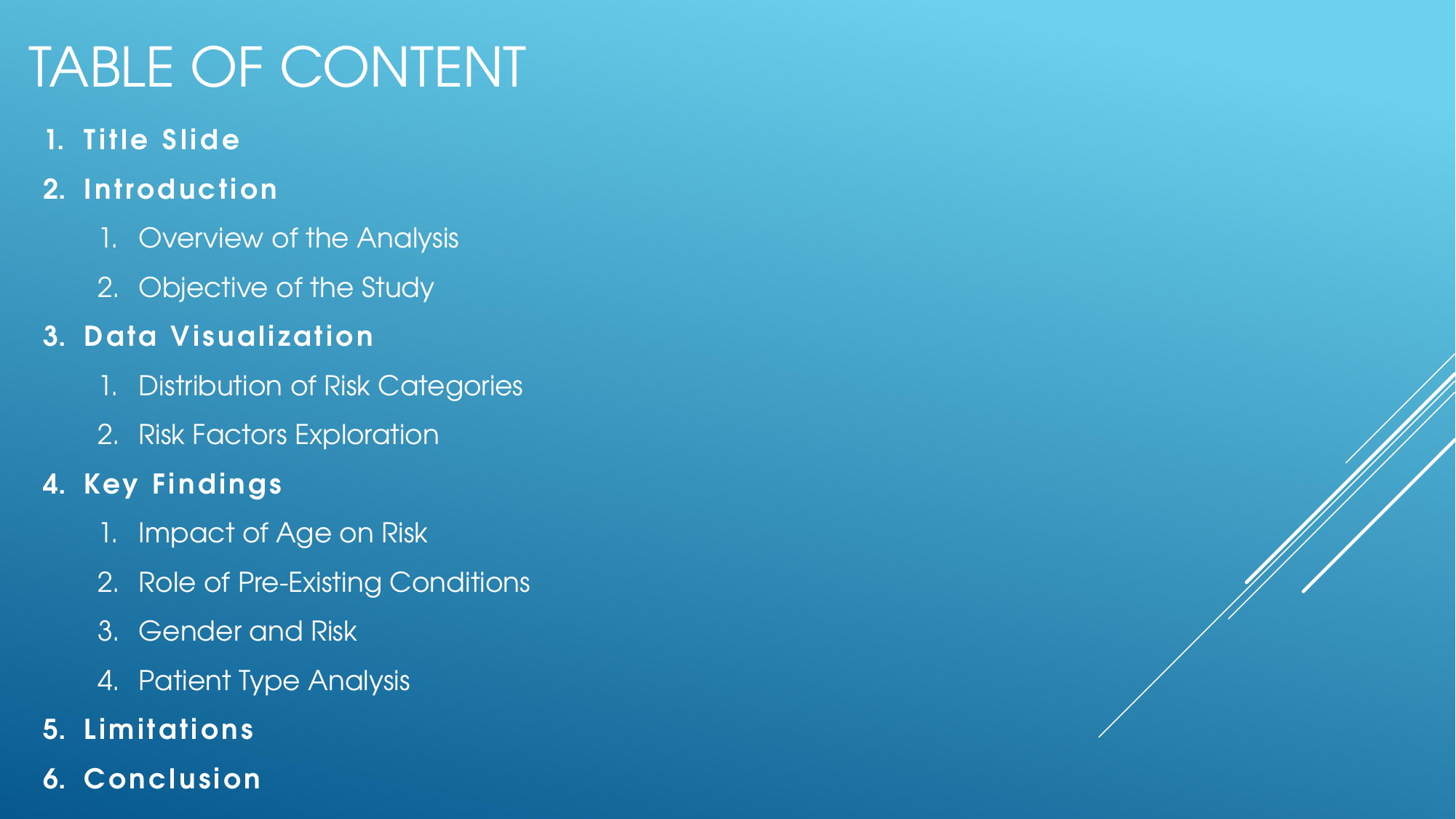

# Table of content
Title Slide
Introduction
Overview of the Analysis
Objective of the Study
Data Visualization
Distribution of Risk Categories
Risk Factors Exploration
Key Findings
Impact of Age on Risk
Role of Pre-Existing Conditions
Gender and Risk
Patient Type Analysis
Limitations
Conclusion